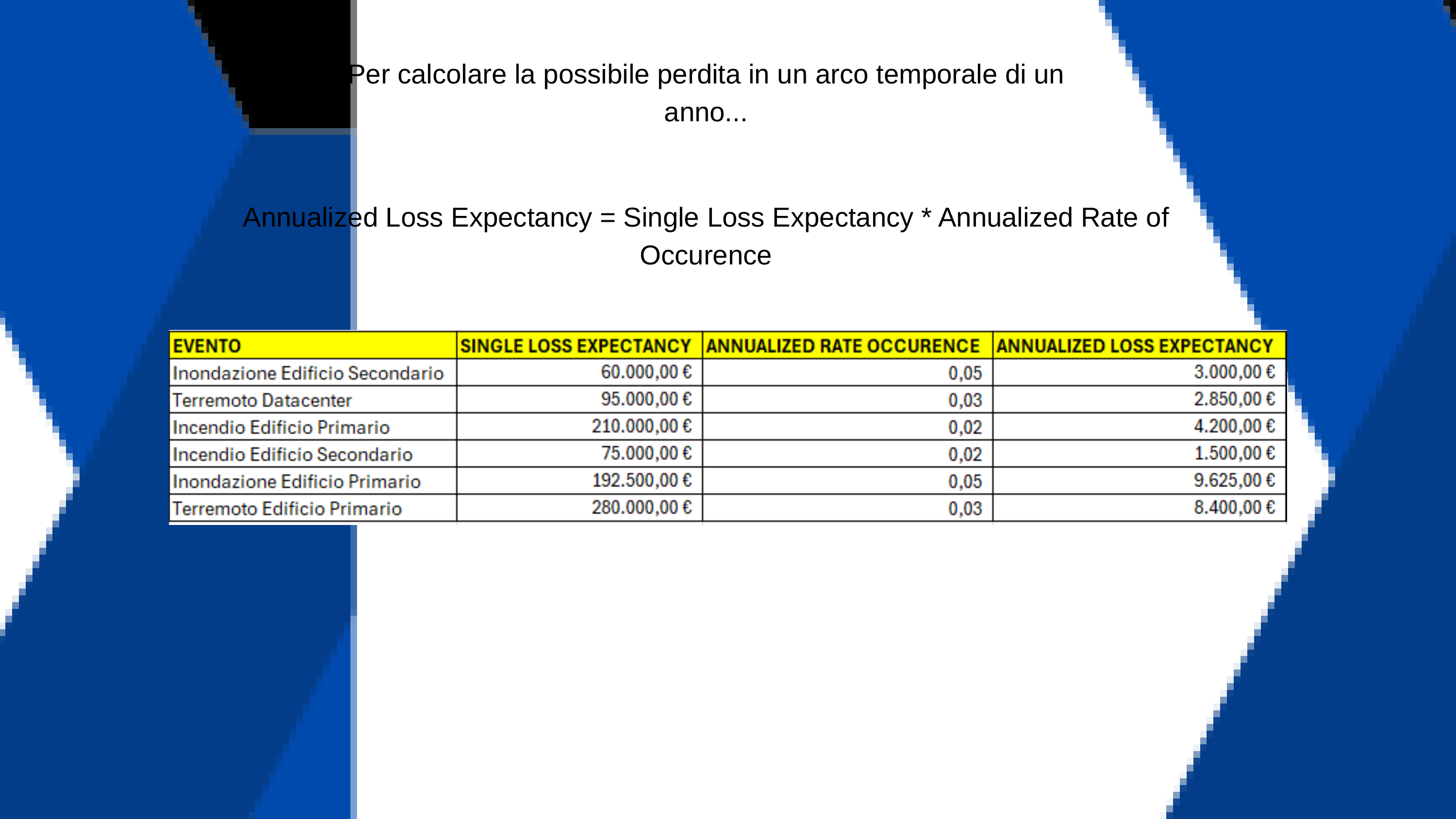

Per calcolare la possibile perdita in un arco temporale di un anno...
Annualized Loss Expectancy = Single Loss Expectancy * Annualized Rate of Occurence